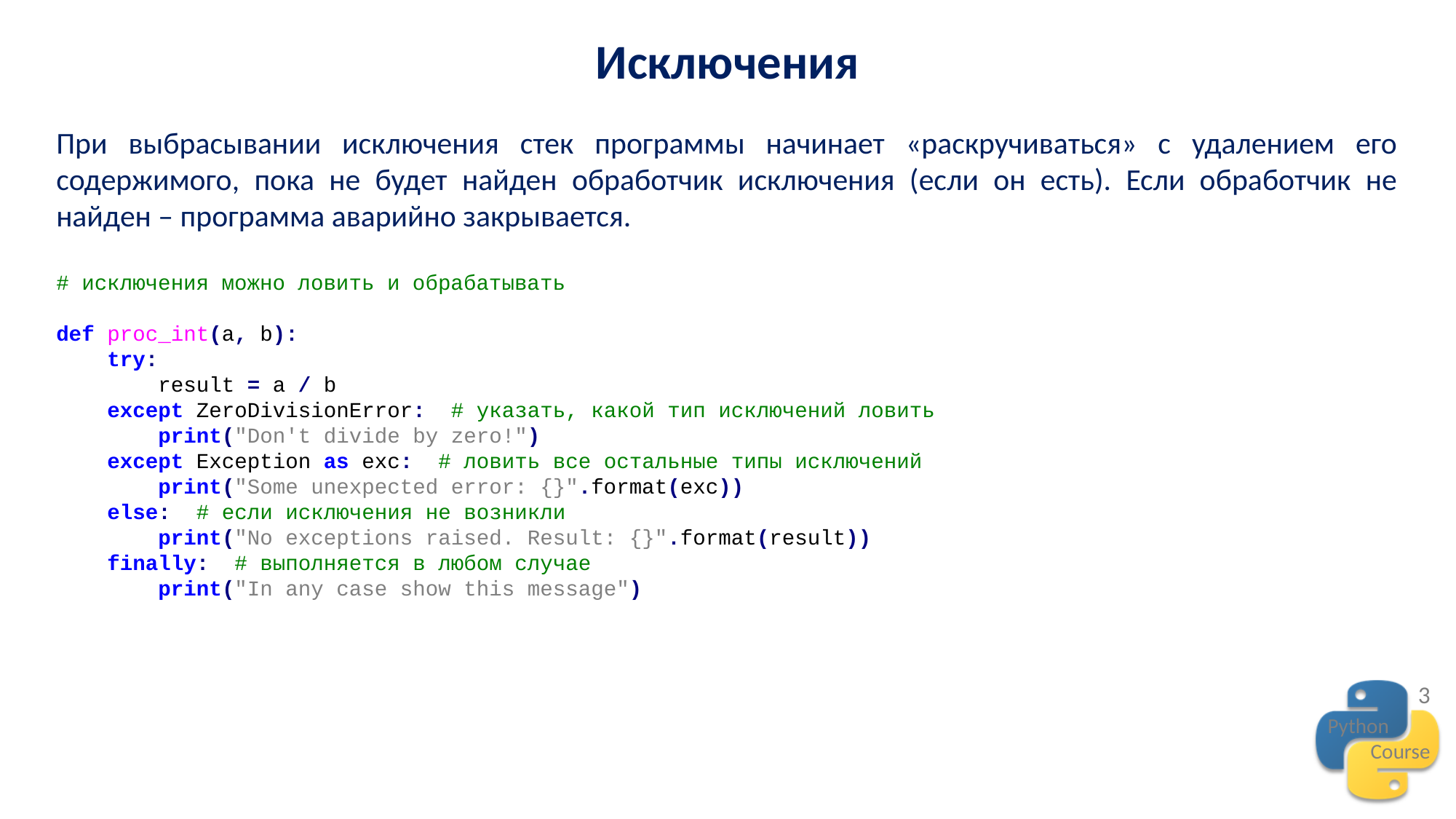

Исключения
При выбрасывании исключения стек программы начинает «раскручиваться» с удалением его содержимого, пока не будет найден обработчик исключения (если он есть). Если обработчик не найден – программа аварийно закрывается.

# исключения можно ловить и обрабатывать

def proc_int(a, b):
    try:
        result = a / b
    except ZeroDivisionError:  # указать, какой тип исключений ловить
        print("Don't divide by zero!")
    except Exception as exc:  # ловить все остальные типы исключений
        print("Some unexpected error: {}".format(exc))
    else:  # если исключения не возникли
        print("No exceptions raised. Result: {}".format(result))
    finally:  # выполняется в любом случае
        print("In any case show this message")